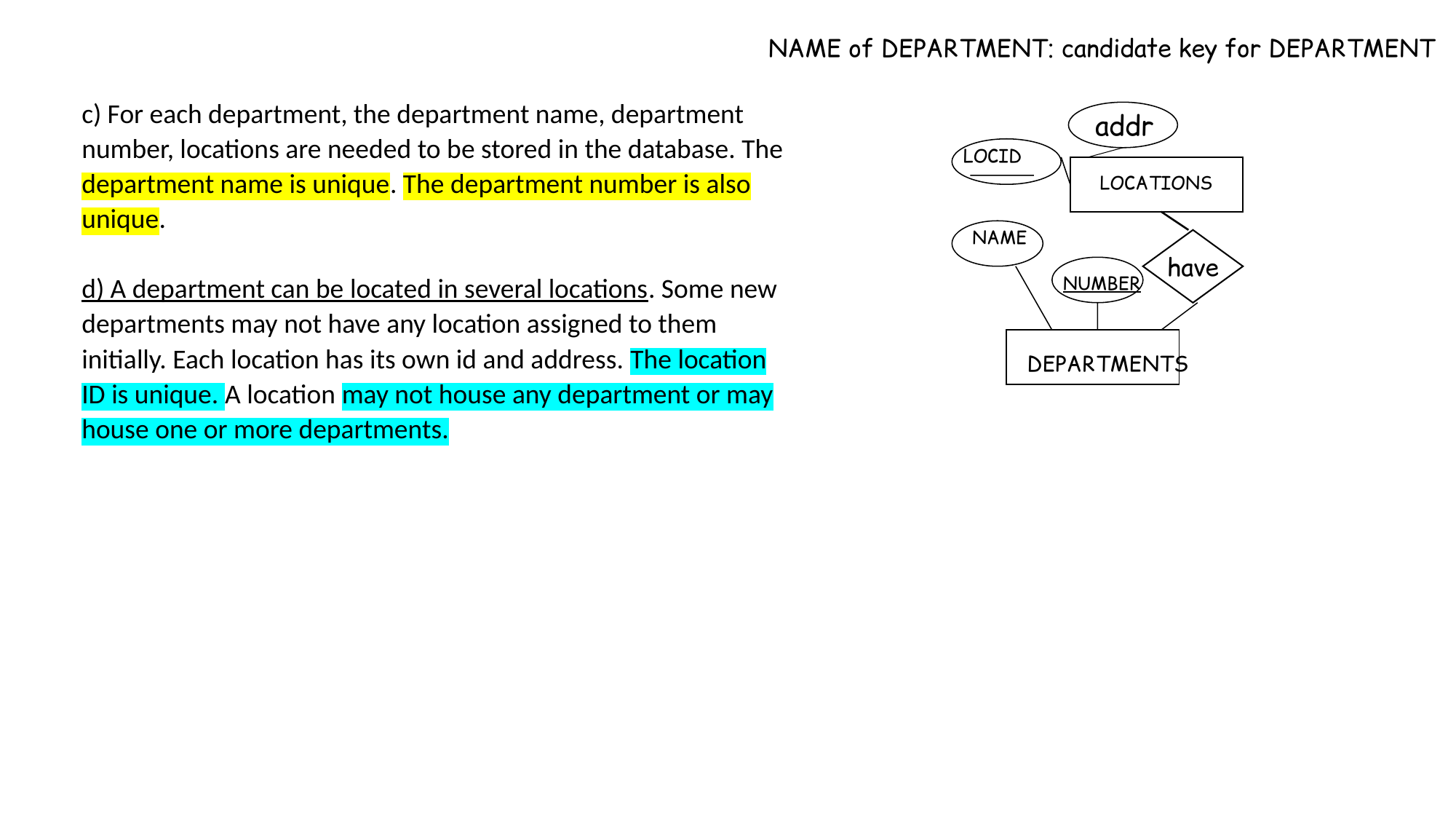

NAME of DEPARTMENT: candidate key for DEPARTMENT
c) For each department, the department name, department number, locations are needed to be stored in the database. The department name is unique. The department number is also unique.

d) A department can be located in several locations. Some new departments may not have any location assigned to them initially. Each location has its own id and address. The location ID is unique. A location may not house any department or may house one or more departments.
addr
LOCID

LOCATIONS

NAME
have

NUMBER

DEPARTMENTS